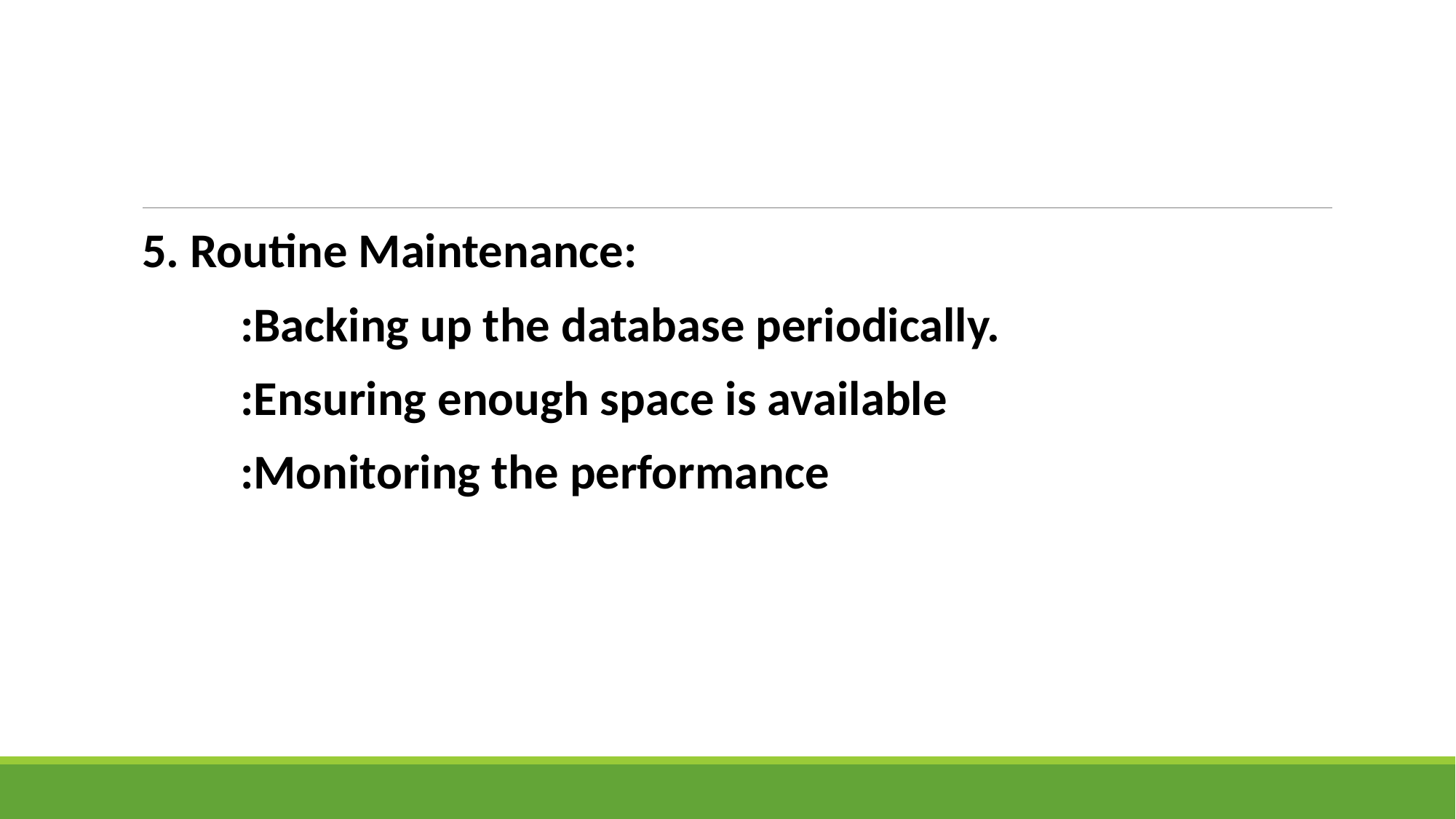

#
5. Routine Maintenance:
         :Backing up the database periodically.
         :Ensuring enough space is available
         :Monitoring the performance